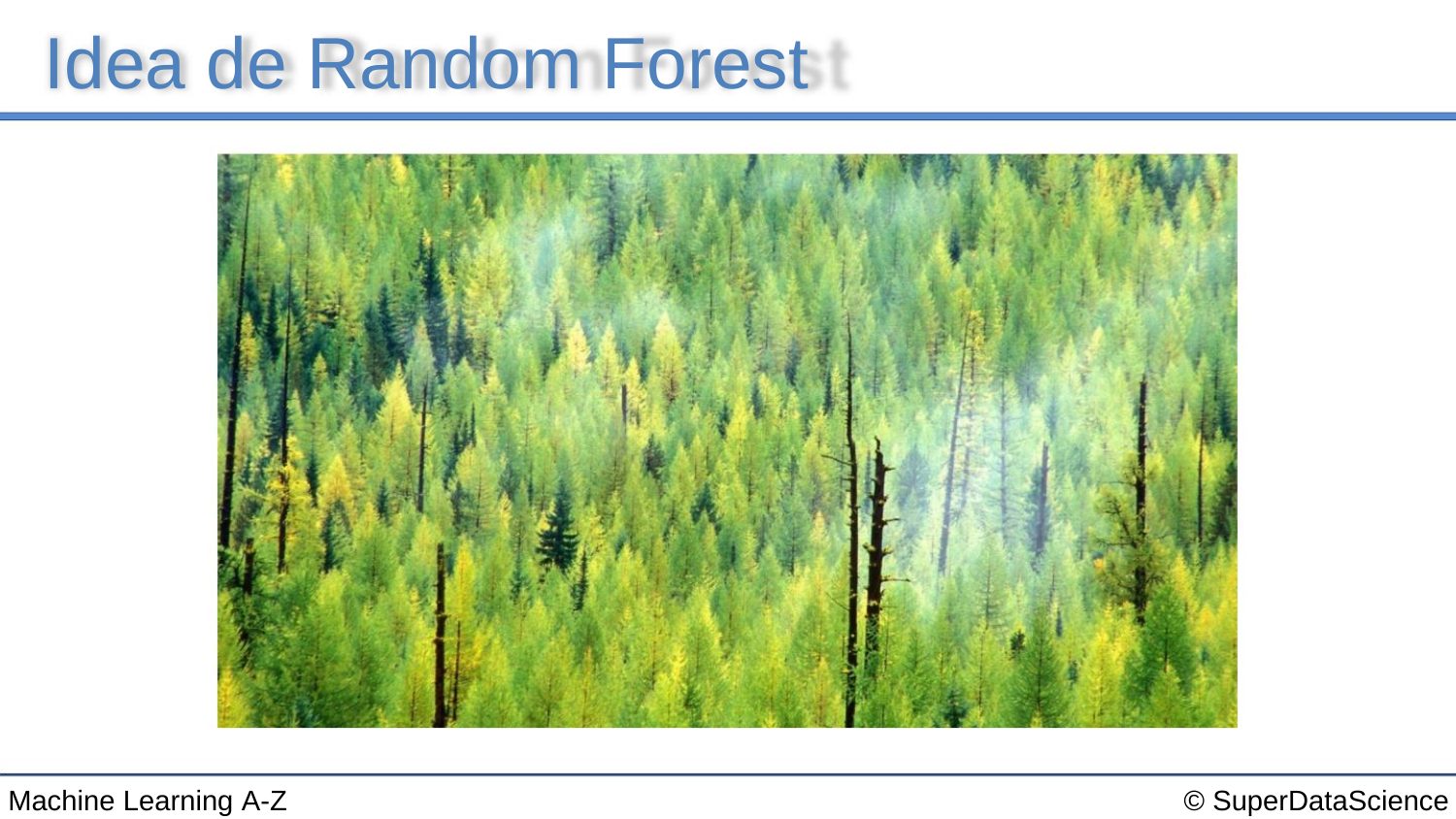

Idea de Random Forest
Machine Learning A-Z
© SuperDataScience